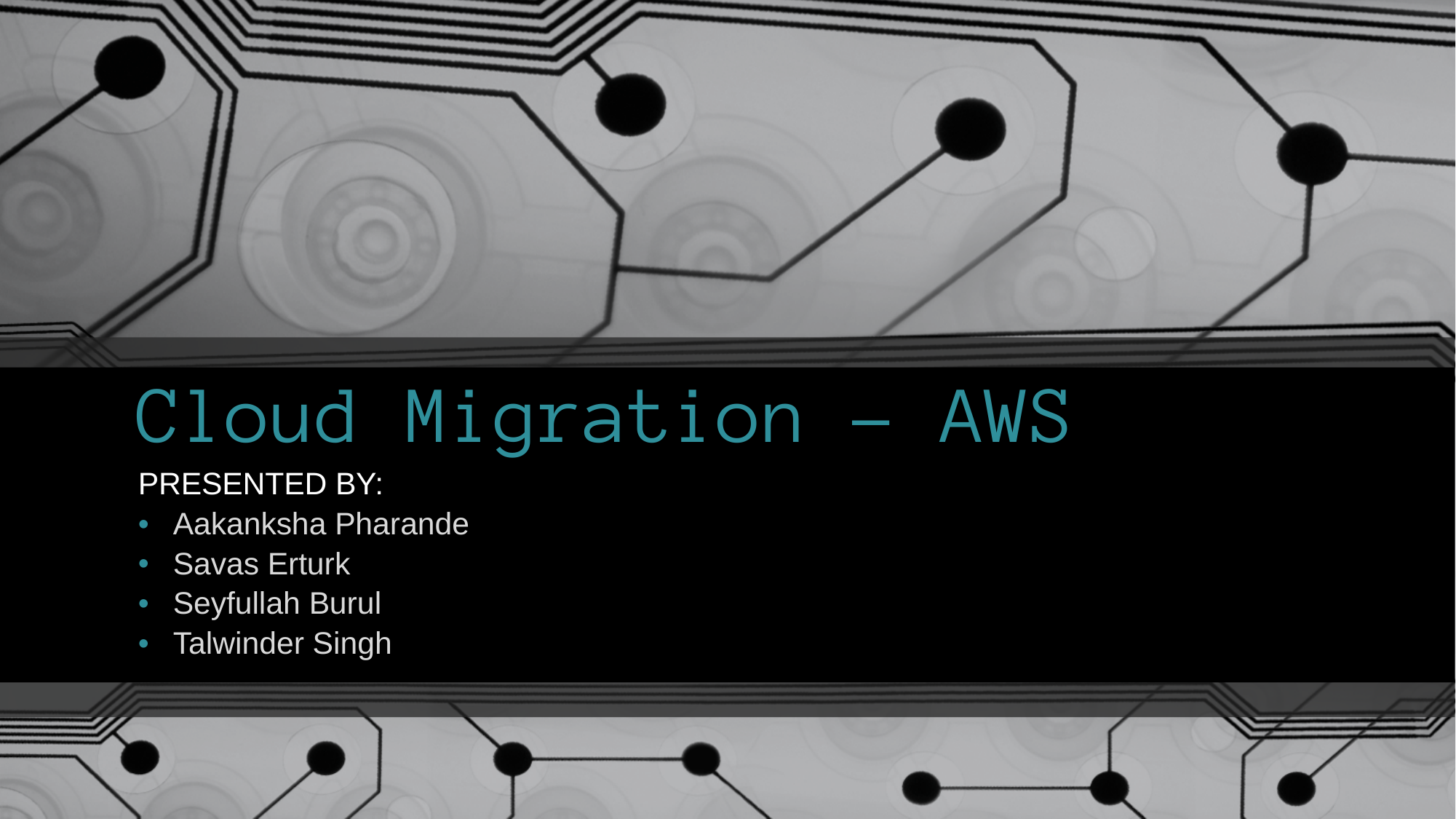

# Cloud Migration - AWS
PRESENTED BY:
Aakanksha Pharande
Savas Erturk
Seyfullah Burul
Talwinder Singh